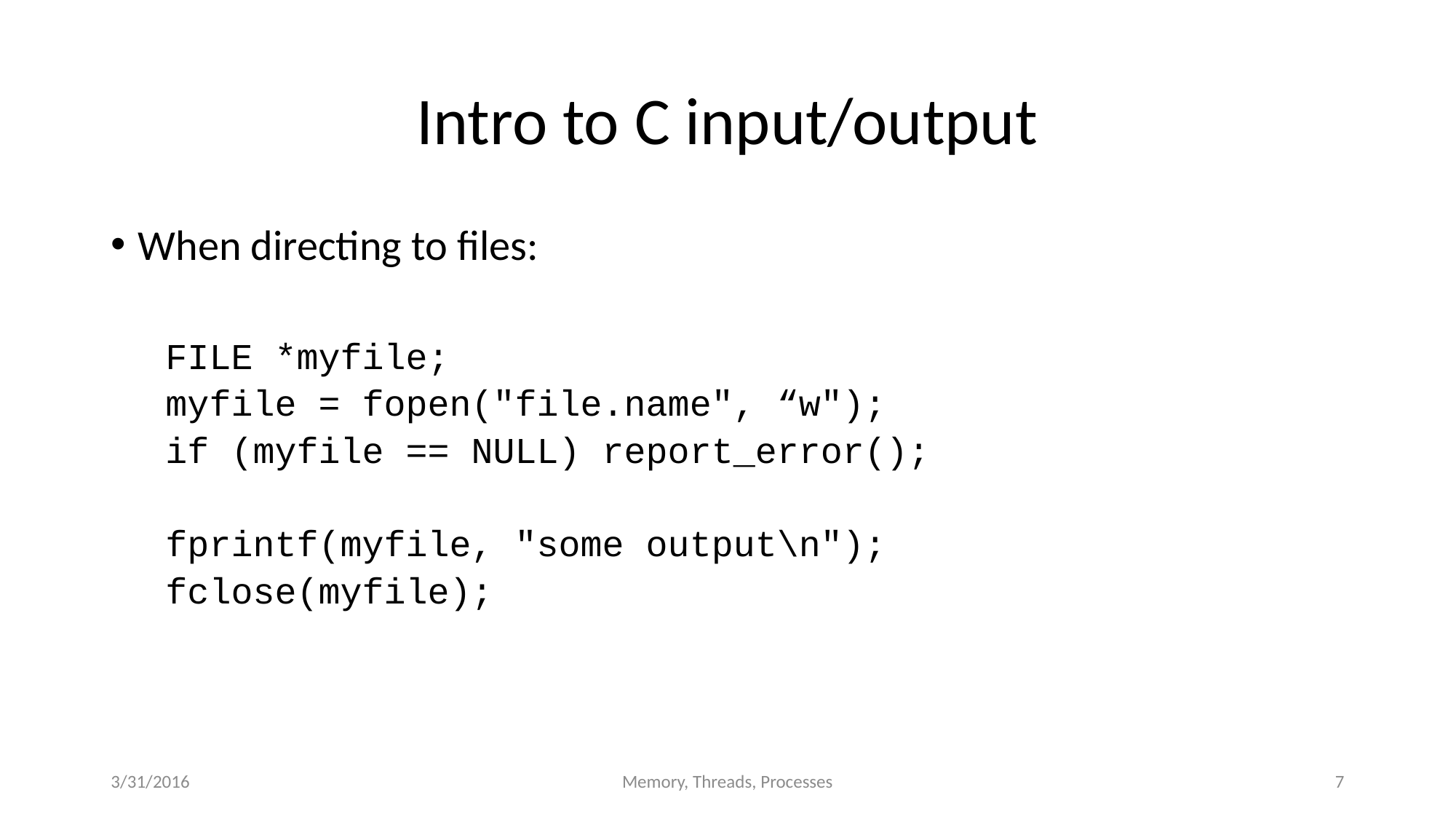

# Intro to C input/output
When directing to files:

FILE *myfile;
myfile = fopen("file.name", “w");
if (myfile == NULL) report_error();

fprintf(myfile, "some output\n");
fclose(myfile);
3/31/2016
Memory, Threads, Processes
7